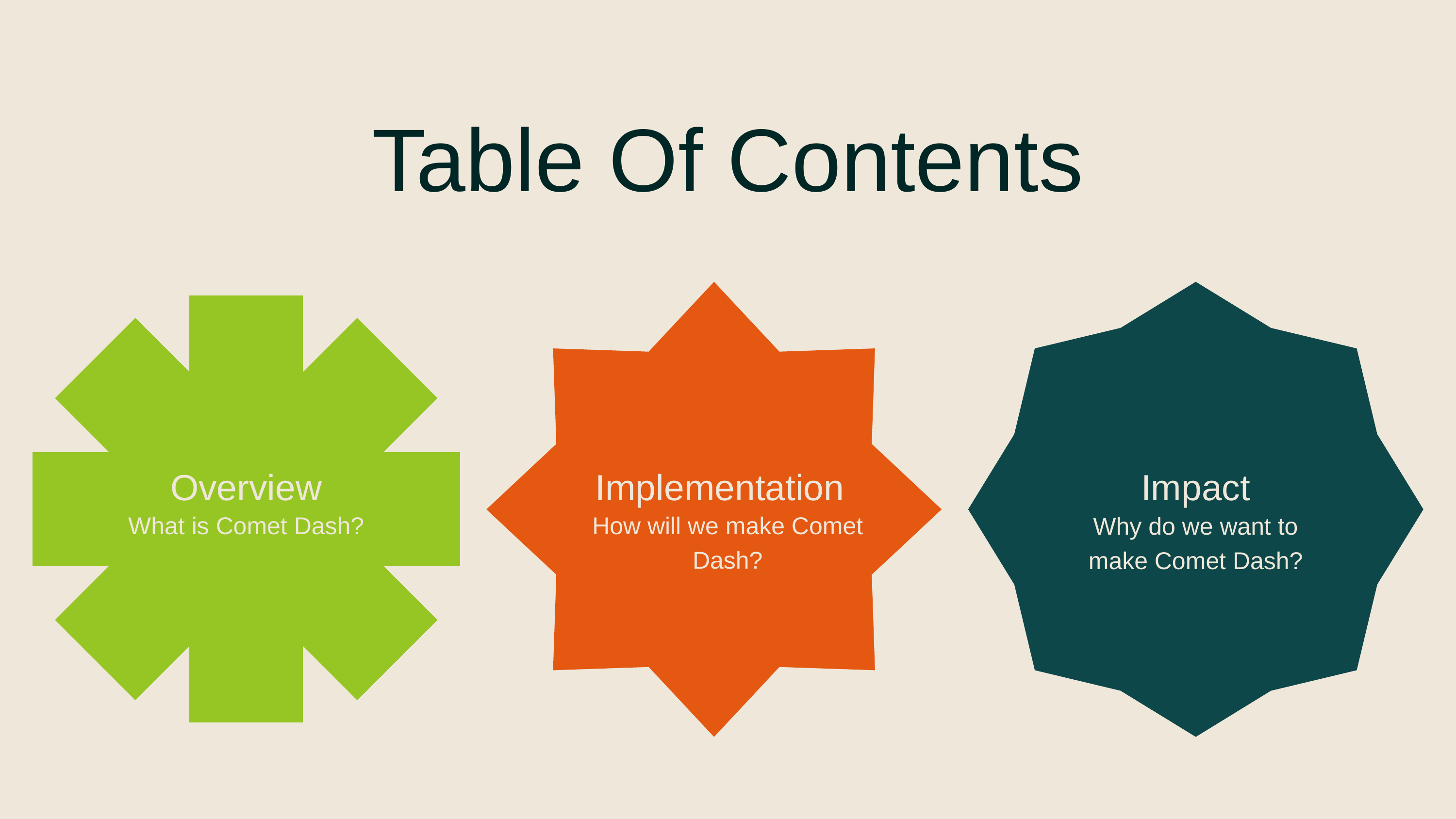

Table Of Contents

Overview
What is Comet Dash?
Implementation
How will we make Comet Dash?
Impact
Why do we want to make Comet Dash?